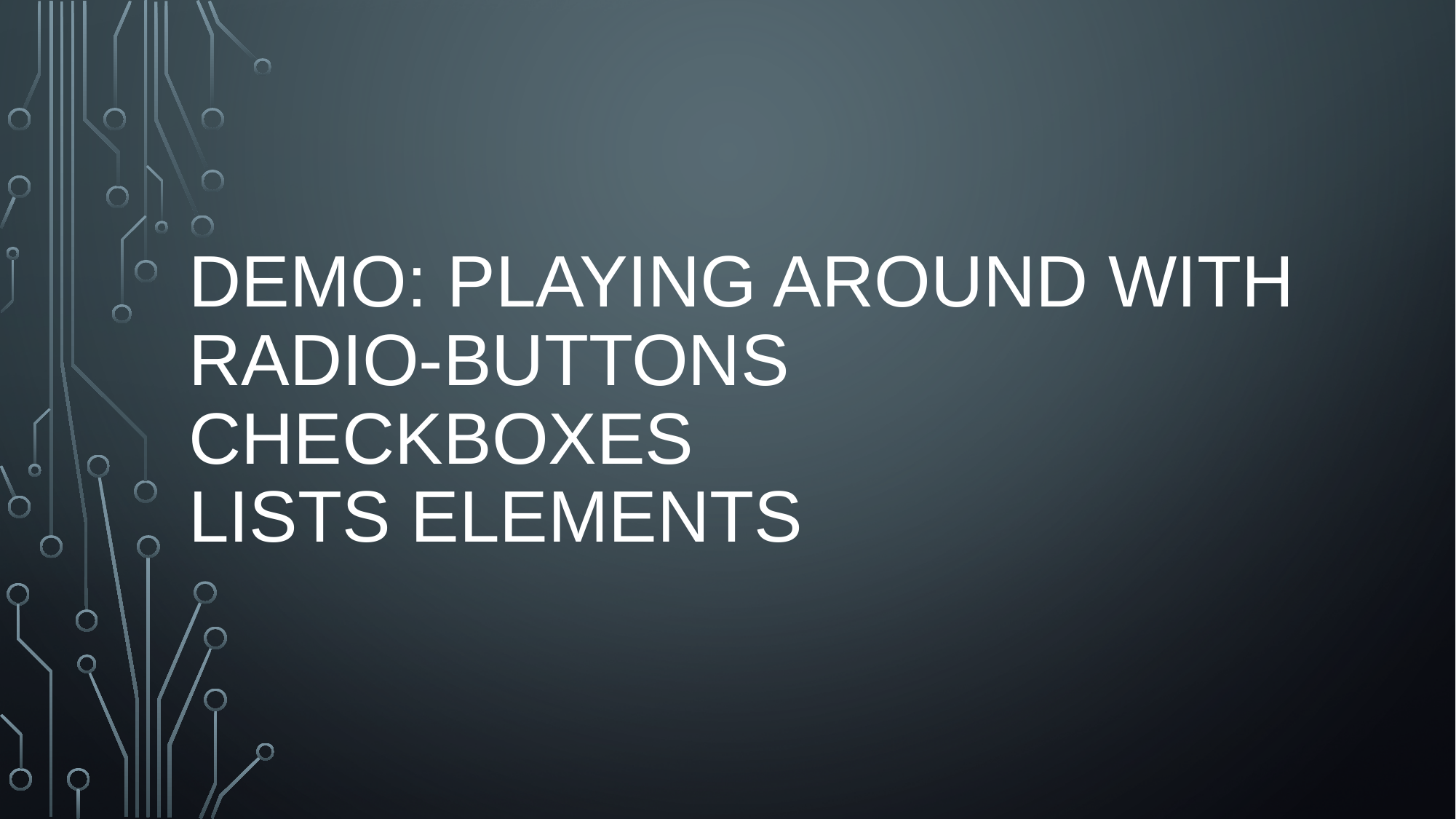

Demo: Playing around with Radio-buttons
checkboxes
lists elements